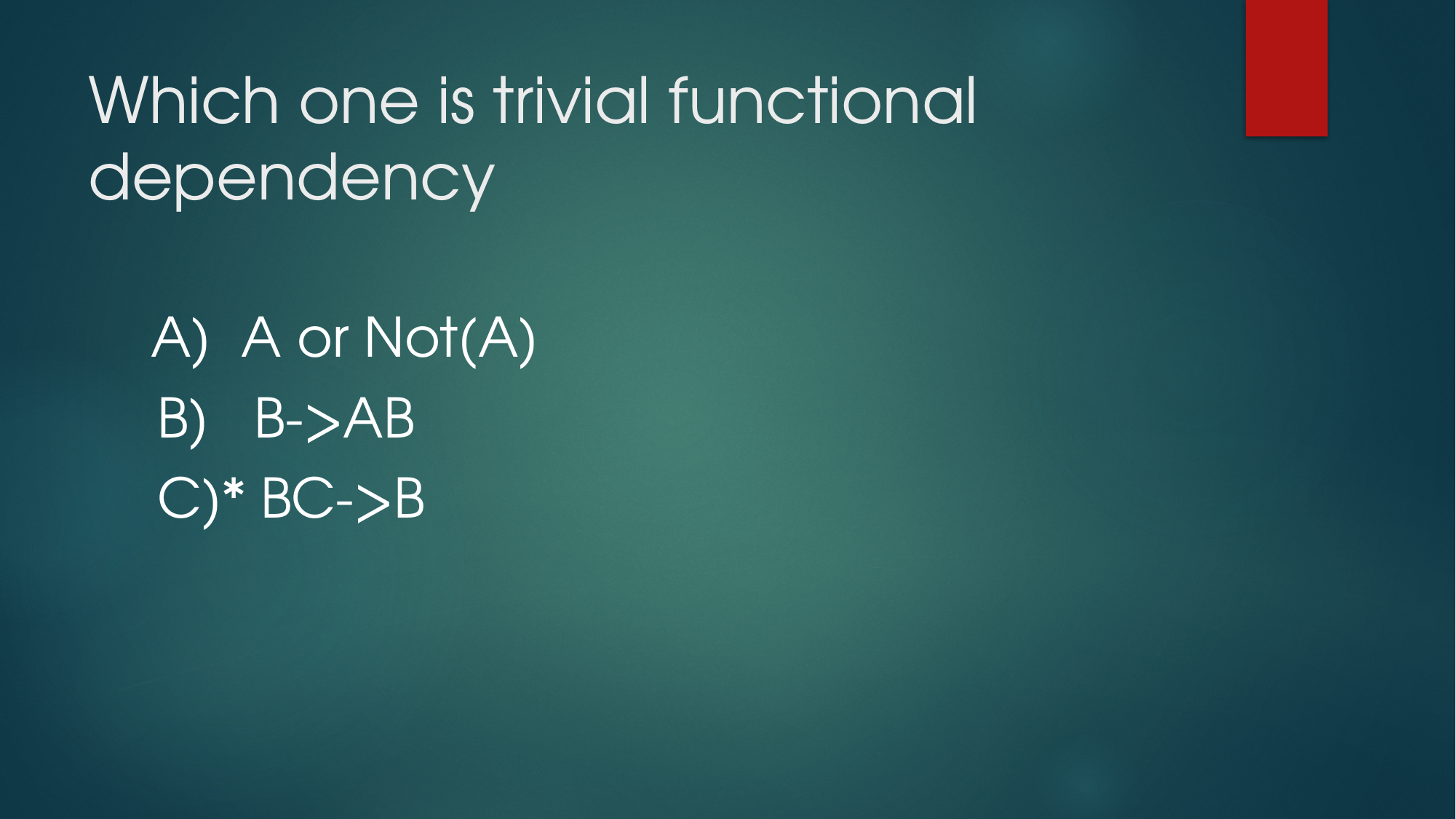

# Which one is trivial functional dependency

 A)  A or Not(A)
 B)   B->AB
 C)* BC->B